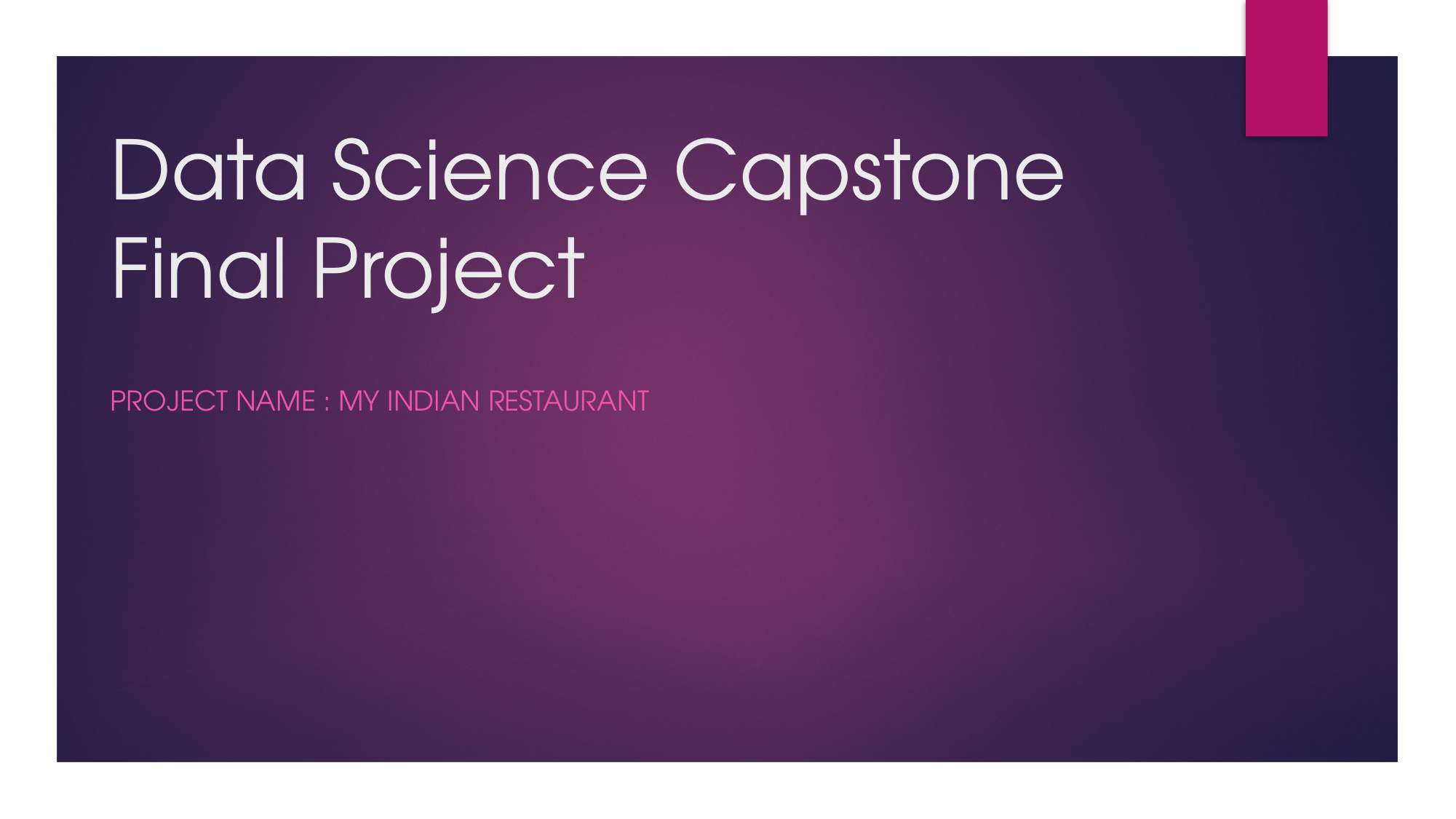

# Data Science Capstone Final Project
Project Name : My indian restaurant